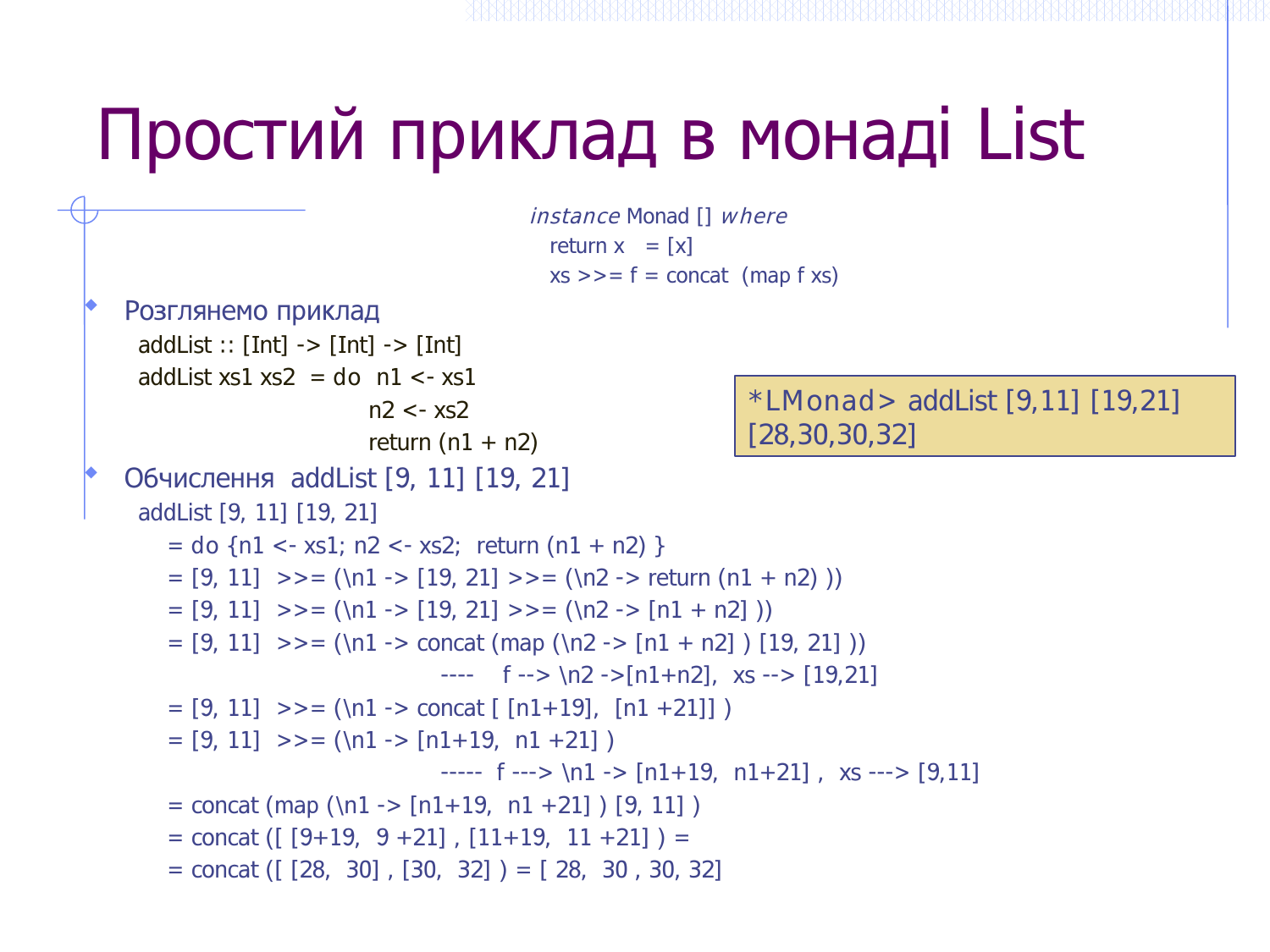

# Простий приклад в монаді List
instance Monad [] where
   return x   = [x]
   xs >>= f = concat  (map f xs)
Розглянемо приклад
addList :: [Int] -> [Int] -> [Int]
addList xs1 xs2  = do  n1 <- xs1
                                n2 <- xs2
                                return (n1 + n2)
Обчислення  addList [9, 11] [19, 21]
addList [9, 11] [19, 21]
    = do {n1 <- xs1; n2 <- xs2;  return (n1 + n2) }
    = [9, 11]  >>= (\n1 -> [19, 21] >>= (\n2 -> return (n1 + n2) ))
    = [9, 11]  >>= (\n1 -> [19, 21] >>= (\n2 -> [n1 + n2] ))
    = [9, 11]  >>= (\n1 -> concat (map (\n2 -> [n1 + n2] ) [19, 21] ))
                                          ----    f --> \n2 ->[n1+n2],  xs --> [19,21]
    = [9, 11]  >>= (\n1 -> concat [ [n1+19],  [n1 +21]] )
    = [9, 11]  >>= (\n1 -> [n1+19,  n1 +21] )
                                          -----  f ---> \n1 -> [n1+19,  n1+21] ,  xs ---> [9,11]
    = concat (map (\n1 -> [n1+19,  n1 +21] ) [9, 11] )
    = concat ([ [9+19,  9 +21] , [11+19,  11 +21] ) =
    = concat ([ [28,  30] , [30,  32] ) = [ 28,  30 , 30, 32]

*LMonad> addList [9,11] [19,21]
[28,30,30,32]